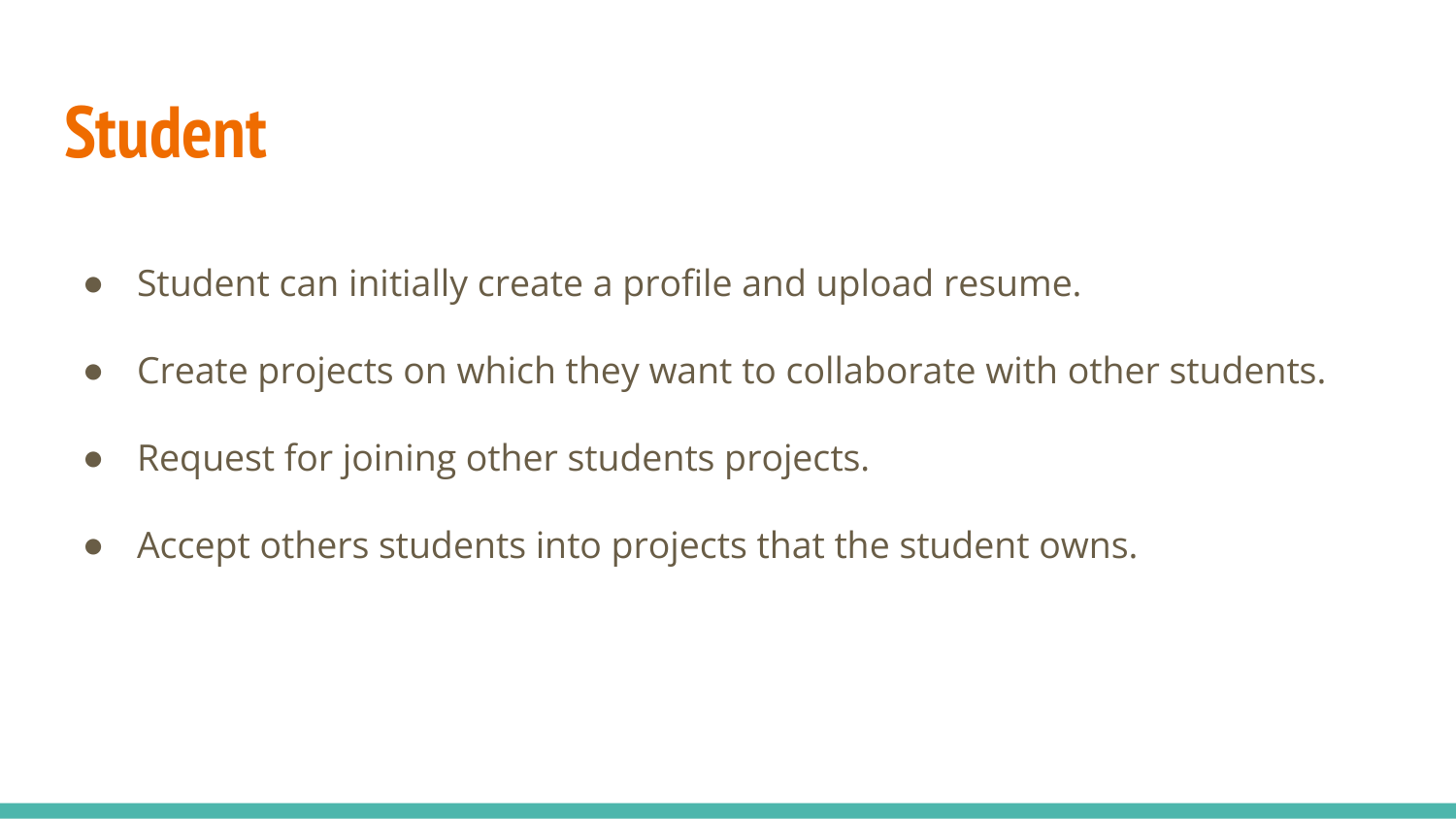

# Student
Student can initially create a profile and upload resume.
Create projects on which they want to collaborate with other students.
Request for joining other students projects.
Accept others students into projects that the student owns.